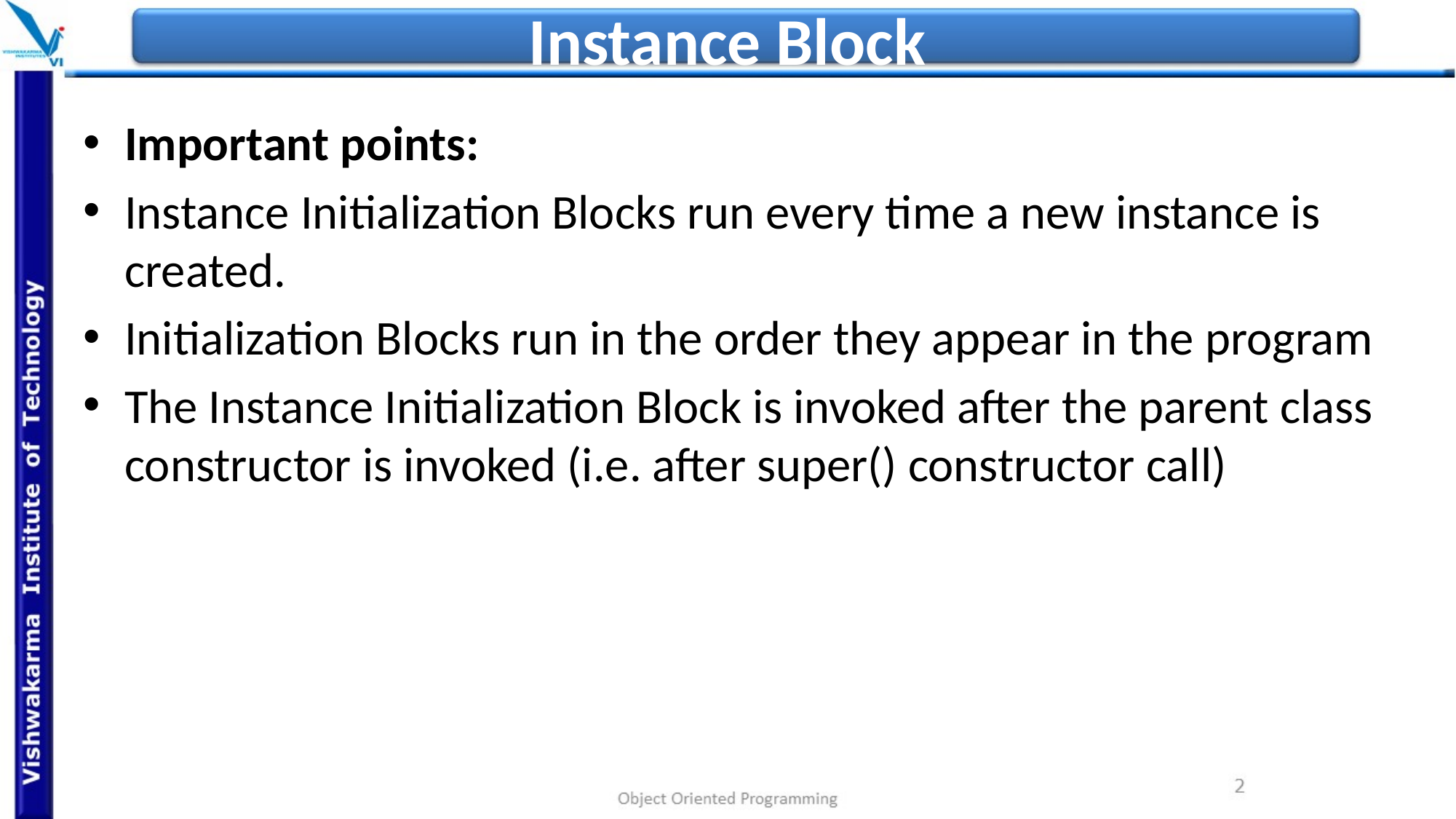

# Instance Block
Important points:
Instance Initialization Blocks run every time a new instance is created.
Initialization Blocks run in the order they appear in the program
The Instance Initialization Block is invoked after the parent class constructor is invoked (i.e. after super() constructor call)